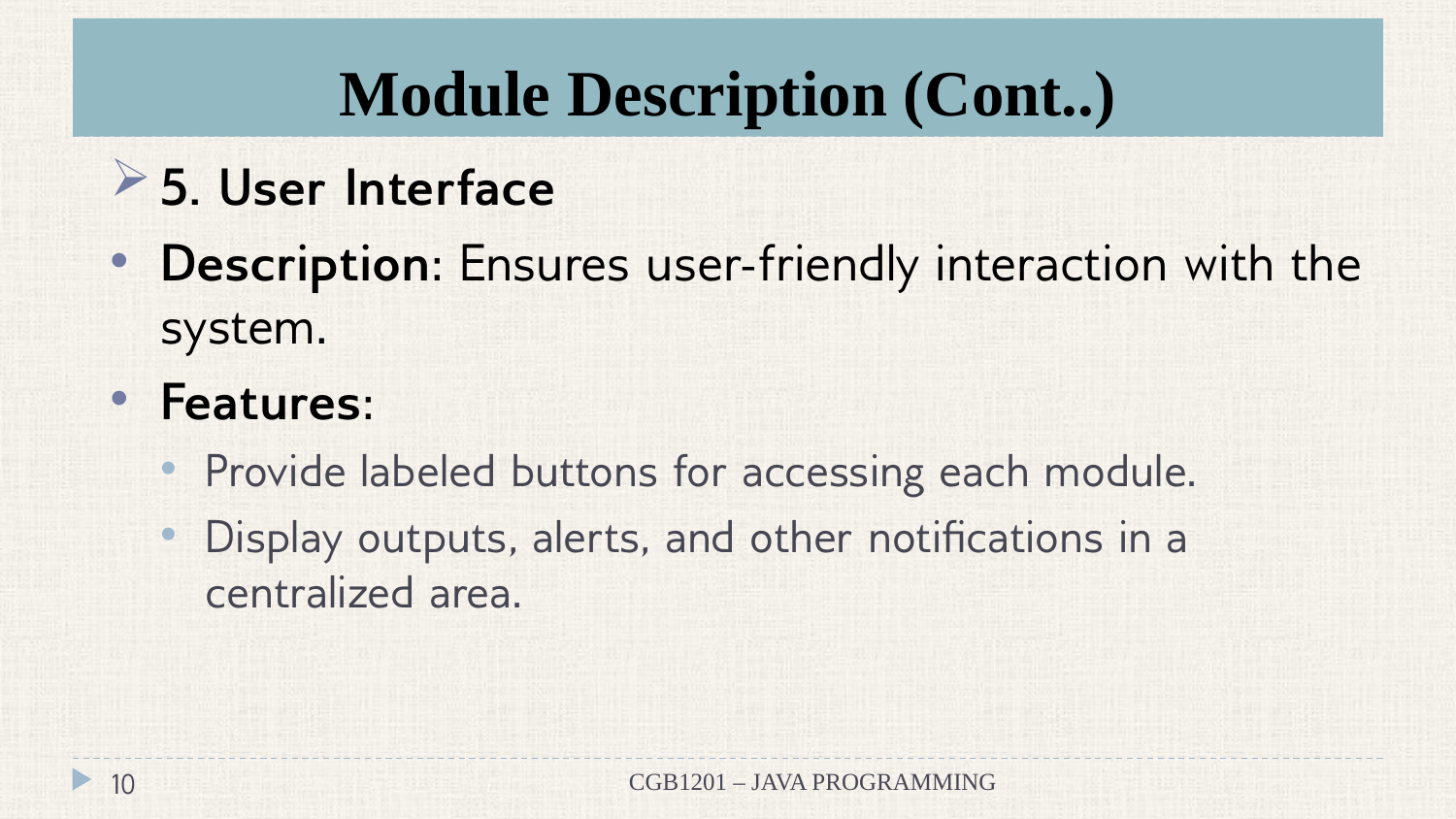

# Module Description (Cont..)
5. User Interface
Description: Ensures user-friendly interaction with the system.
Features:
Provide labeled buttons for accessing each module.
Display outputs, alerts, and other notifications in a centralized area.
10
CGB1201 – JAVA PROGRAMMING